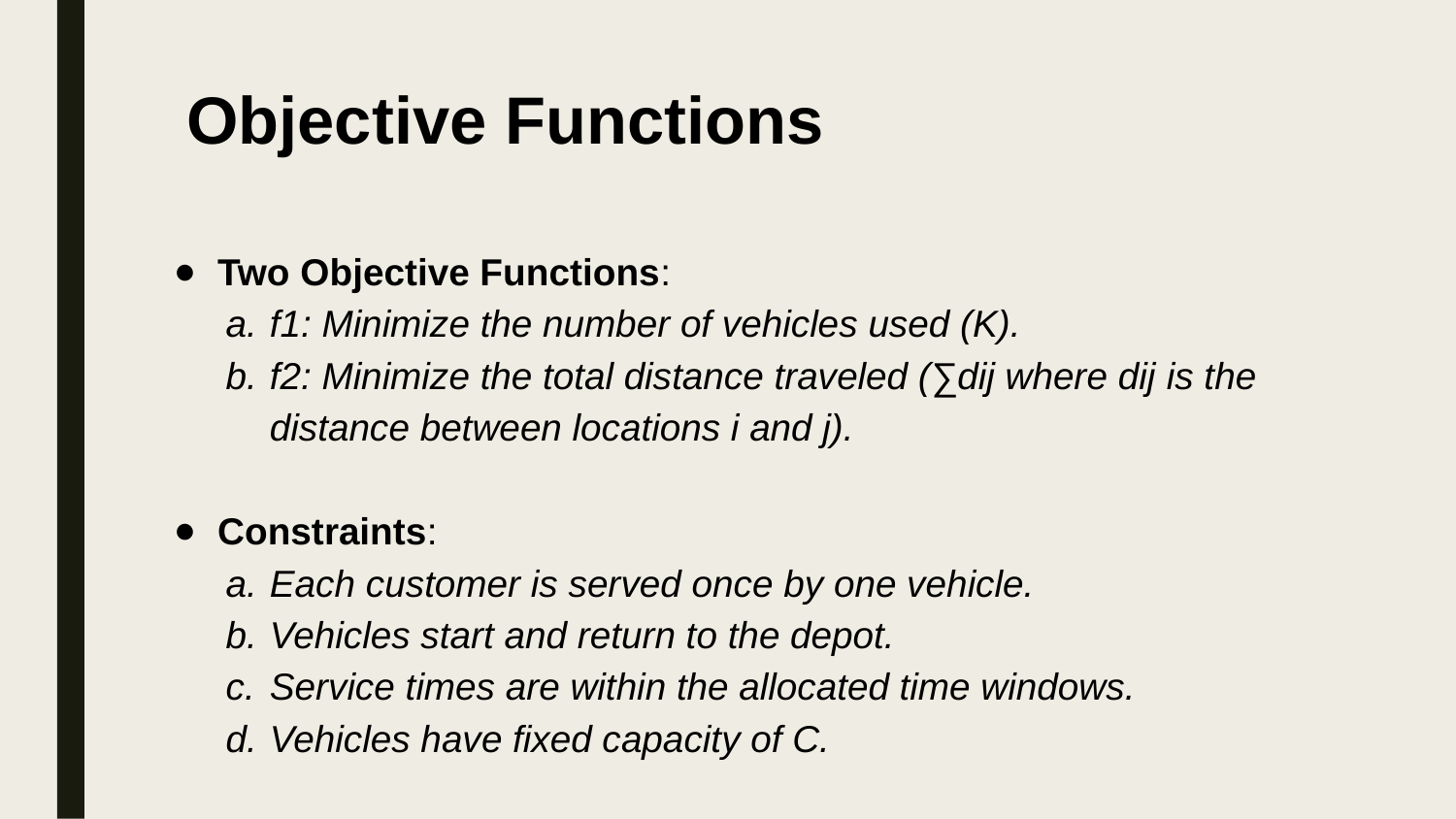

# Objective Functions
Two Objective Functions:
f1​: Minimize the number of vehicles used (K).
f2​: Minimize the total distance traveled (∑dij where dij​ is the distance between locations i and j).

Constraints:
Each customer is served once by one vehicle.
Vehicles start and return to the depot.
Service times are within the allocated time windows.
Vehicles have fixed capacity of C.